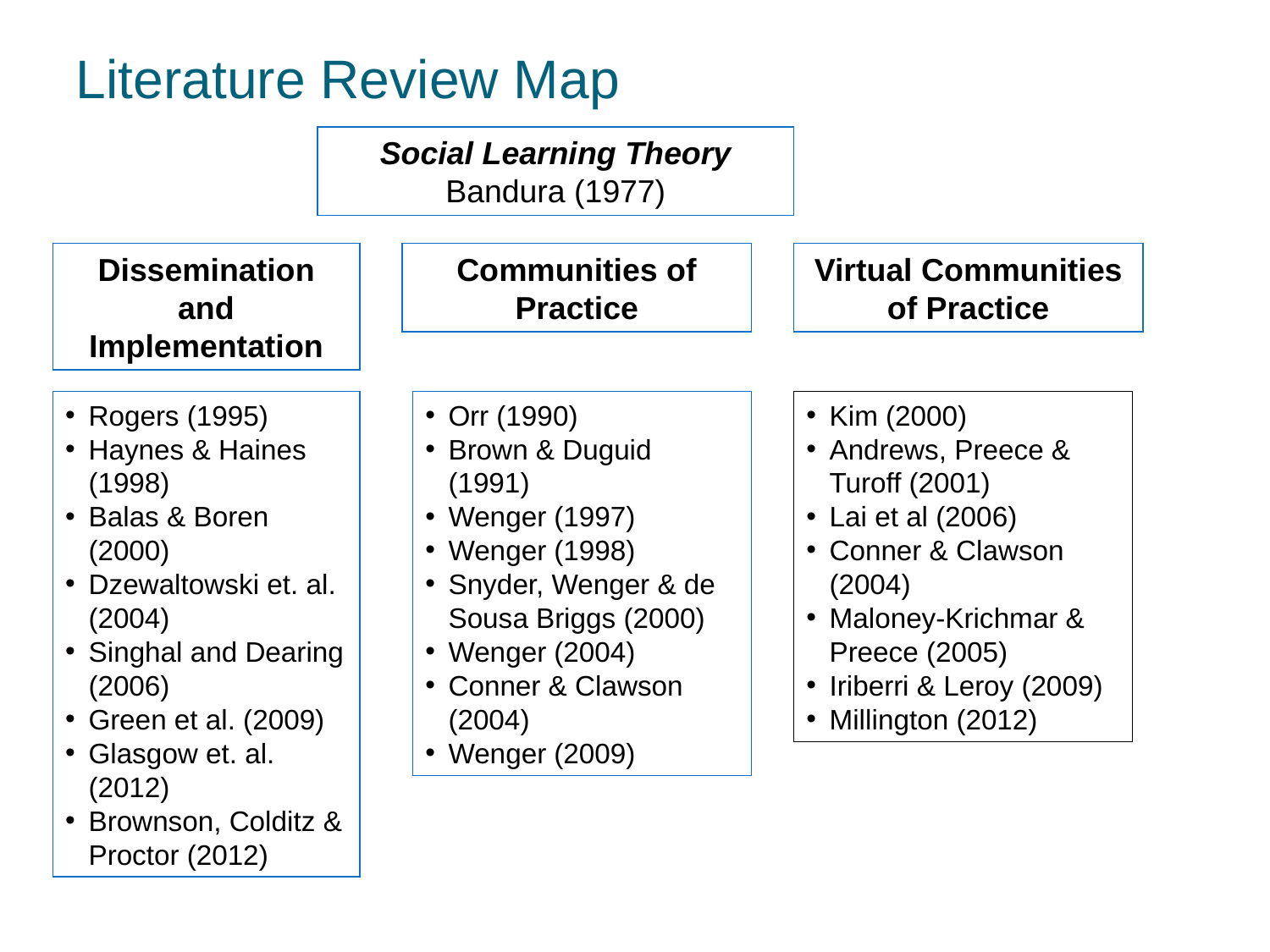

# Literature Review Map
Social Learning Theory
Bandura (1977)
Dissemination and Implementation
Communities of Practice
Virtual Communities of Practice
Rogers (1995)
Haynes & Haines (1998)
Balas & Boren (2000)
Dzewaltowski et. al. (2004)
Singhal and Dearing (2006)
Green et al. (2009)
Glasgow et. al. (2012)
Brownson, Colditz & Proctor (2012)
Orr (1990)
Brown & Duguid (1991)
Wenger (1997)
Wenger (1998)
Snyder, Wenger & de Sousa Briggs (2000)
Wenger (2004)
Conner & Clawson (2004)
Wenger (2009)
Kim (2000)
Andrews, Preece & Turoff (2001)
Lai et al (2006)
Conner & Clawson (2004)
Maloney-Krichmar & Preece (2005)
Iriberri & Leroy (2009)
Millington (2012)